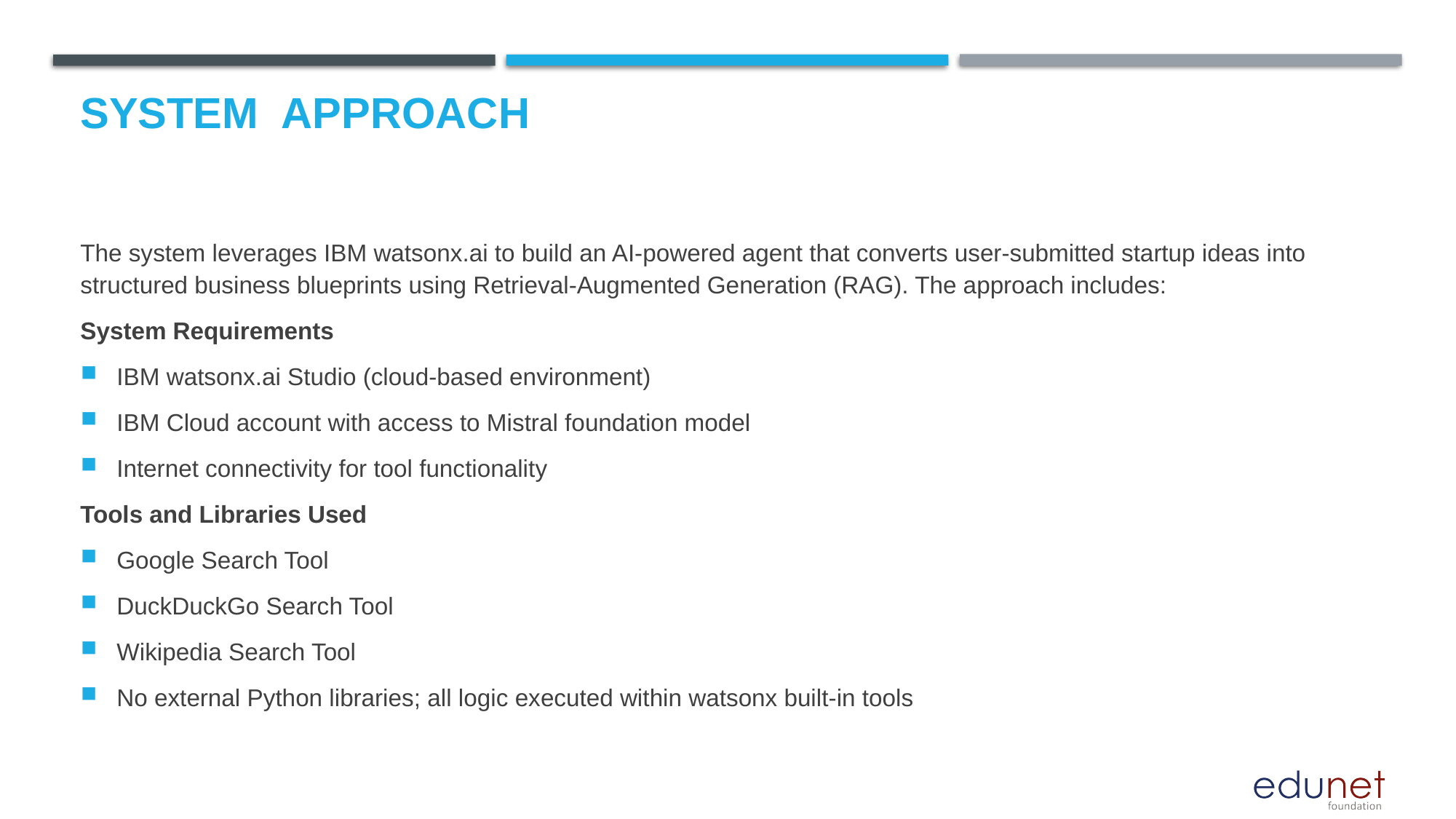

# System  Approach
The system leverages IBM watsonx.ai to build an AI-powered agent that converts user-submitted startup ideas into structured business blueprints using Retrieval-Augmented Generation (RAG). The approach includes:
System Requirements
IBM watsonx.ai Studio (cloud-based environment)
IBM Cloud account with access to Mistral foundation model
Internet connectivity for tool functionality
Tools and Libraries Used
Google Search Tool
DuckDuckGo Search Tool
Wikipedia Search Tool
No external Python libraries; all logic executed within watsonx built-in tools